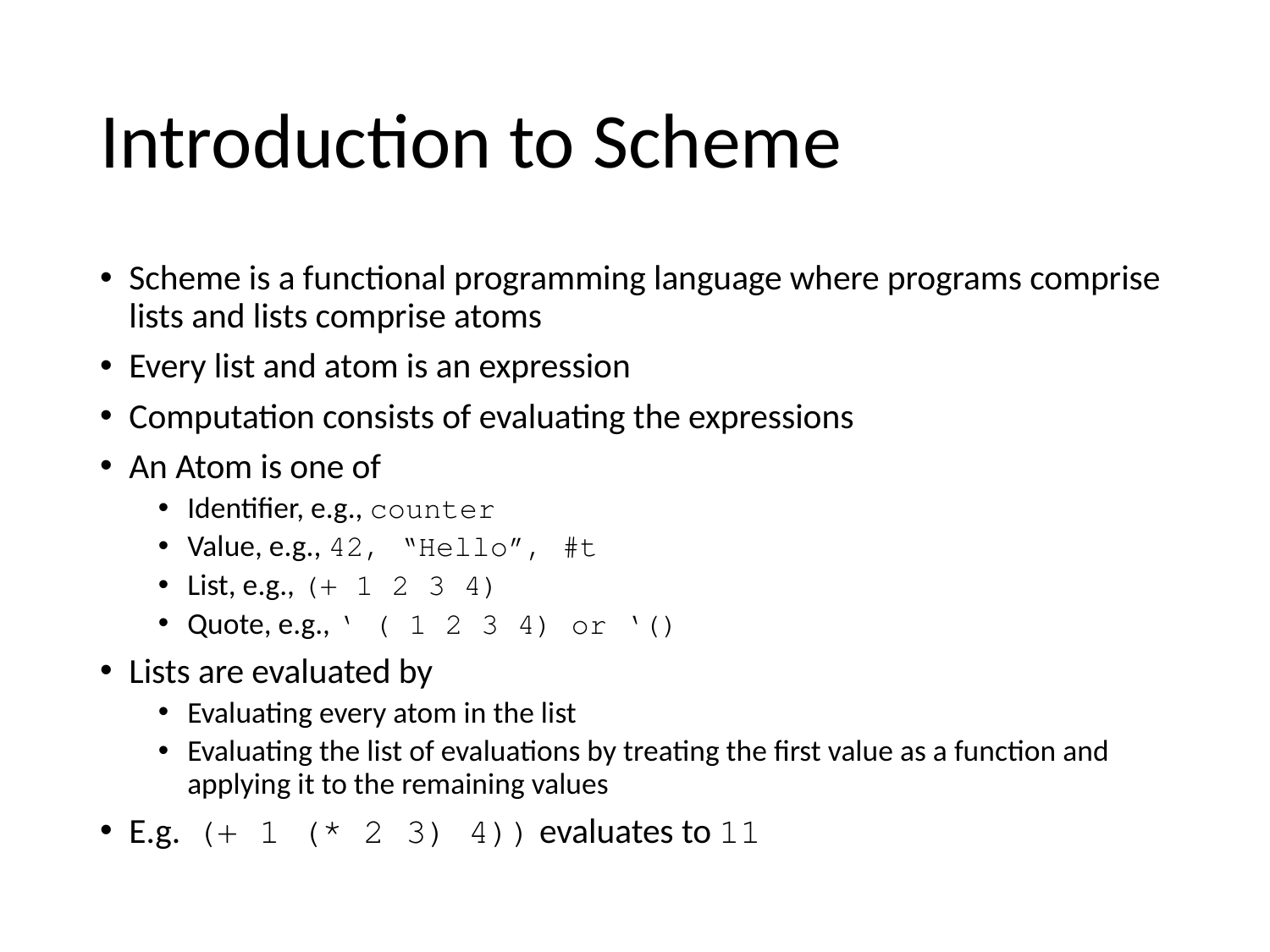

# Introduction to Scheme
Scheme is a functional programming language where programs comprise lists and lists comprise atoms
Every list and atom is an expression
Computation consists of evaluating the expressions
An Atom is one of
Identifier, e.g., counter
Value, e.g., 42, “Hello”, #t
List, e.g., (+ 1 2 3 4)
Quote, e.g., ‘ ( 1 2 3 4) or ‘()
Lists are evaluated by
Evaluating every atom in the list
Evaluating the list of evaluations by treating the first value as a function and applying it to the remaining values
E.g.  (+ 1 (* 2 3) 4)) evaluates to 11